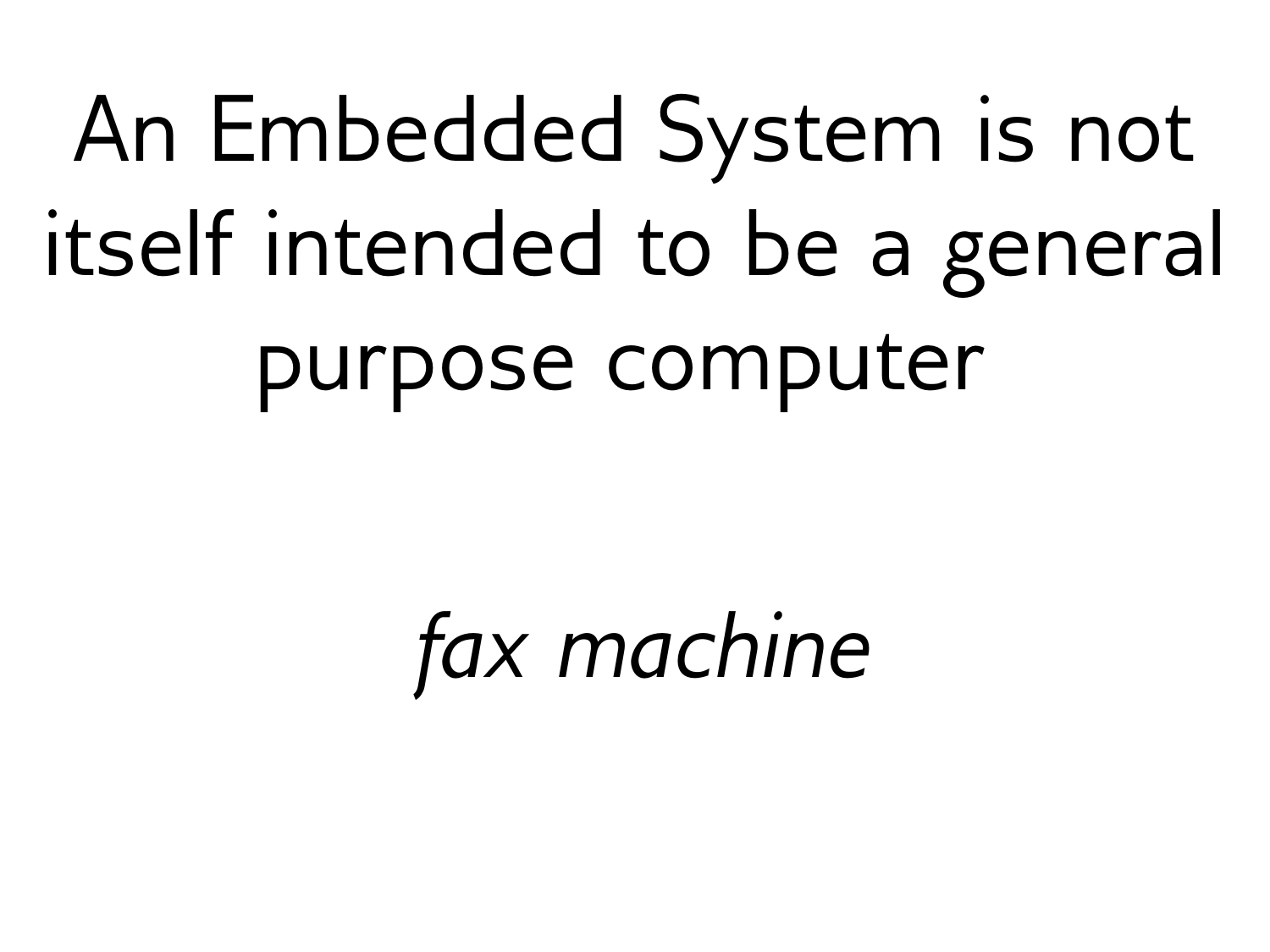

An Embedded System is not itself intended to be a general purpose computer
fax machine